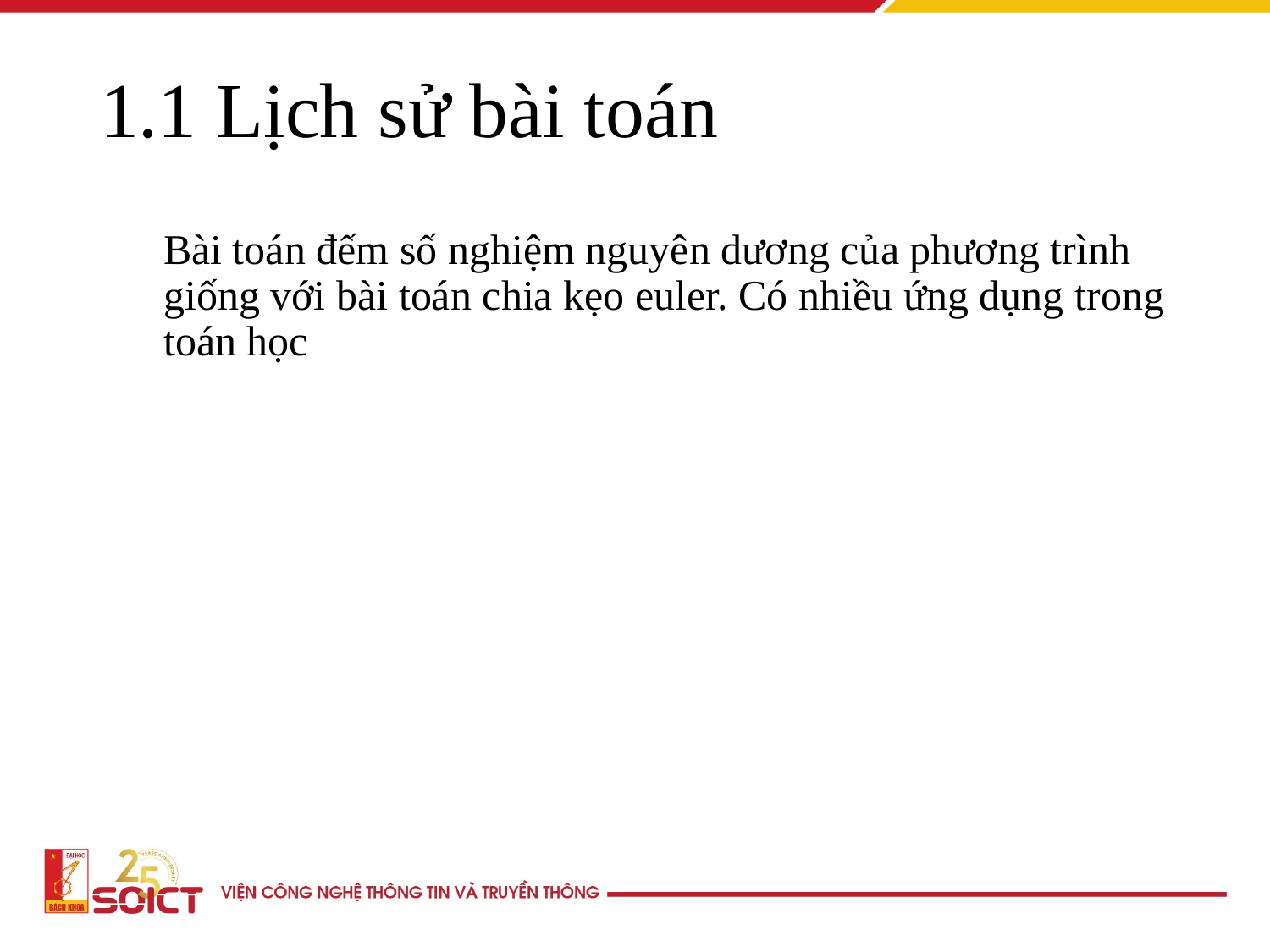

# 1.1 Lịch sử bài toán
Bài toán đếm số nghiệm nguyên dương của phương trình giống với bài toán chia kẹo euler. Có nhiều ứng dụng trong toán học